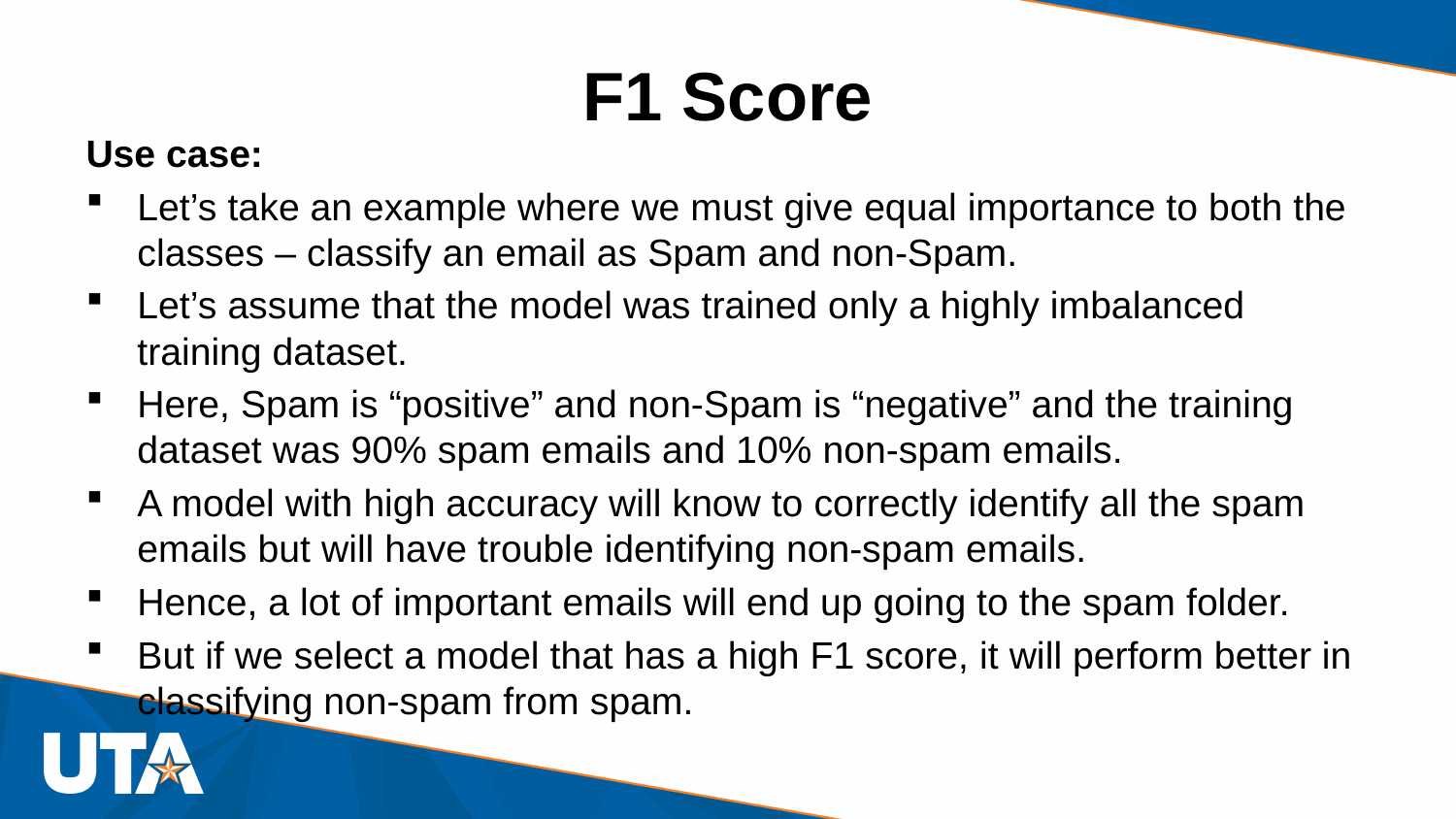

# F1 Score
Use case:
Let’s take an example where we must give equal importance to both the classes – classify an email as Spam and non-Spam.
Let’s assume that the model was trained only a highly imbalanced training dataset.
Here, Spam is “positive” and non-Spam is “negative” and the training dataset was 90% spam emails and 10% non-spam emails.
A model with high accuracy will know to correctly identify all the spam emails but will have trouble identifying non-spam emails.
Hence, a lot of important emails will end up going to the spam folder.
But if we select a model that has a high F1 score, it will perform better in classifying non-spam from spam.